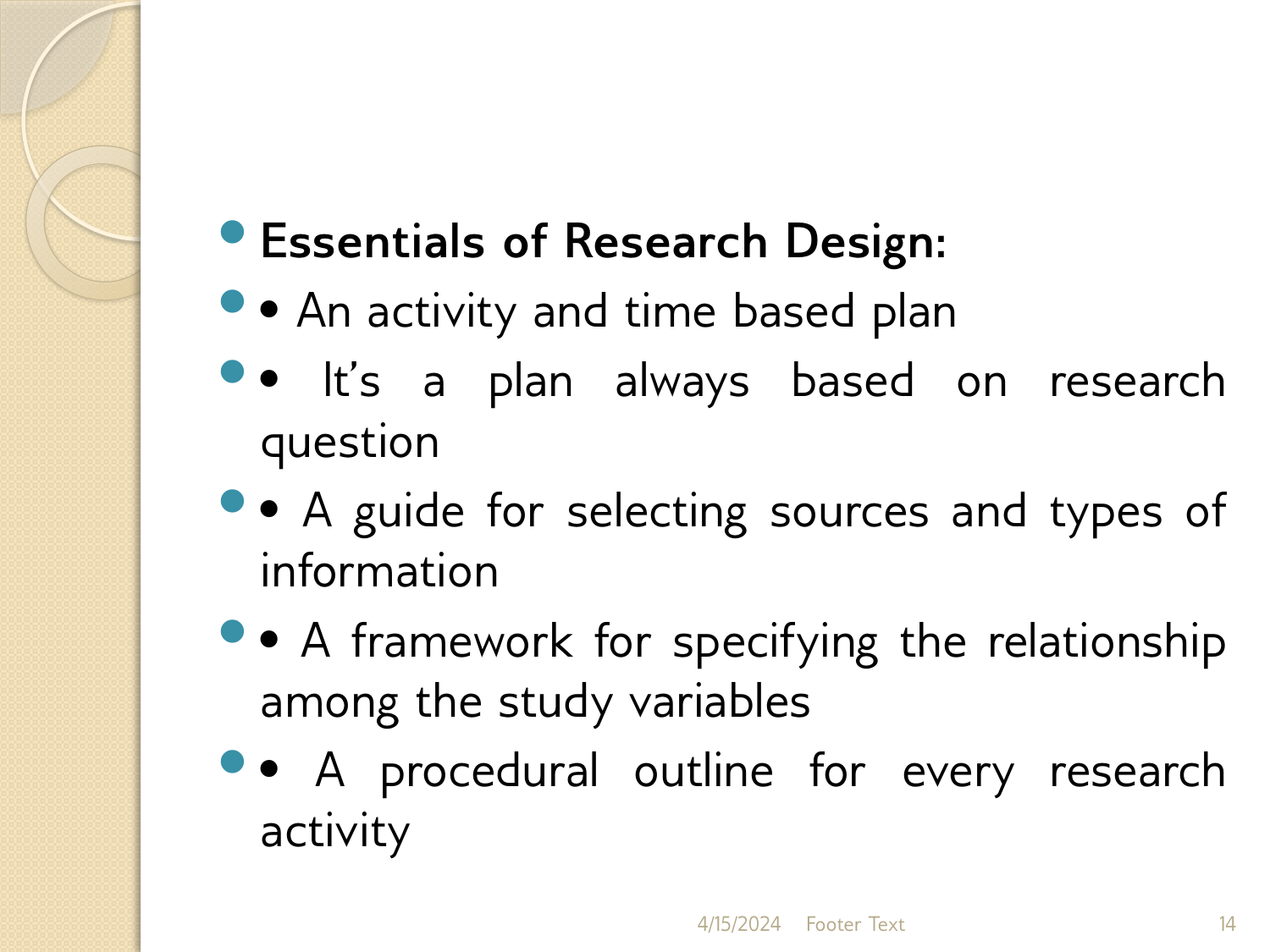

#
Essentials of Research Design:
• An activity and time based plan
• It’s a plan always based on research question
• A guide for selecting sources and types of information
• A framework for specifying the relationship among the study variables
• A procedural outline for every research activity

4/15/2024
Footer Text
14